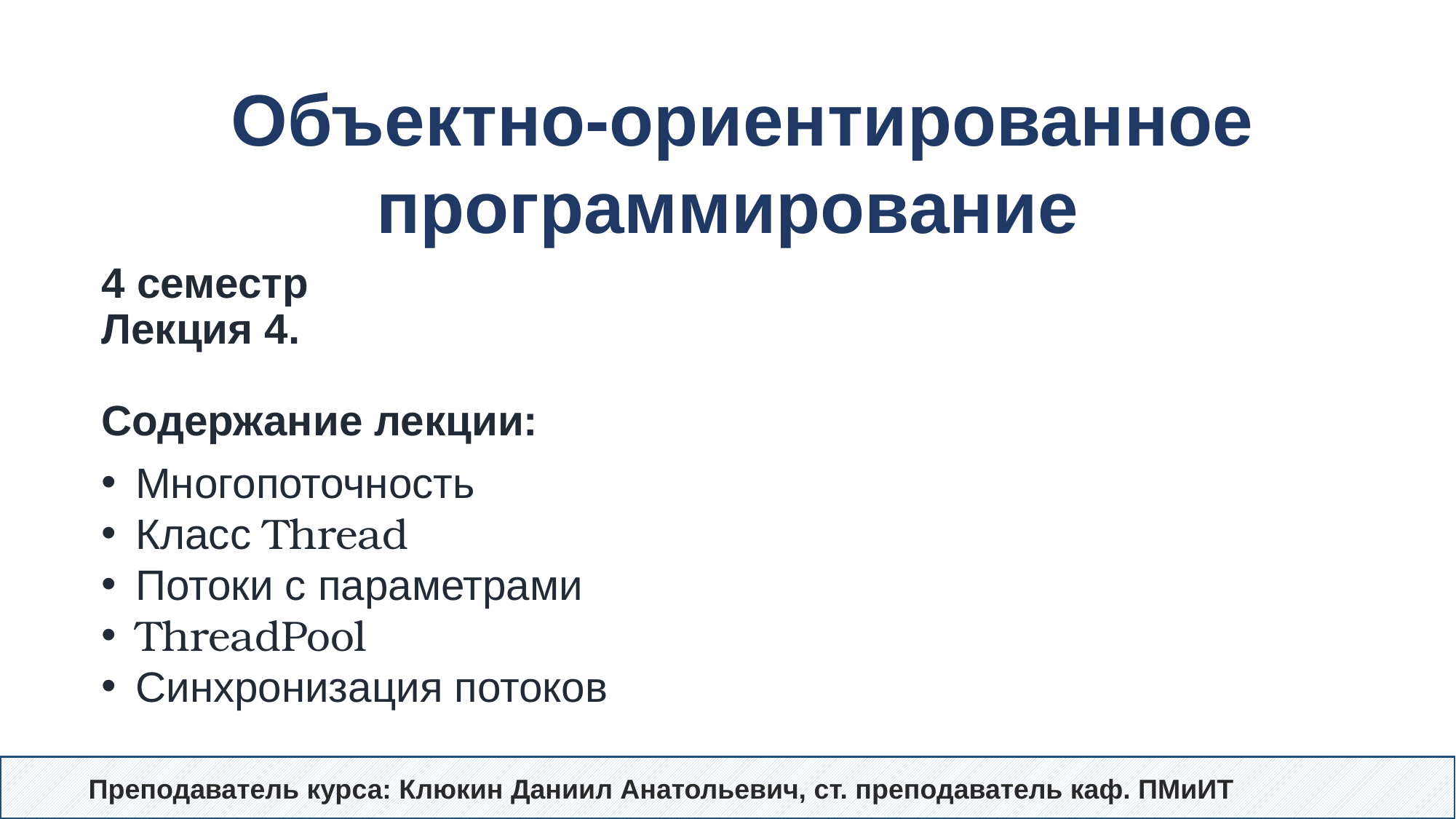

Объектно-ориентированное программирование
# 4 семестр Лекция 4. Содержание лекции:
Многопоточность
Класс Thread
Потоки с параметрами
ThreadPool
Синхронизация потоков
Преподаватель курса: Клюкин Даниил Анатольевич, ст. преподаватель каф. ПМиИТ